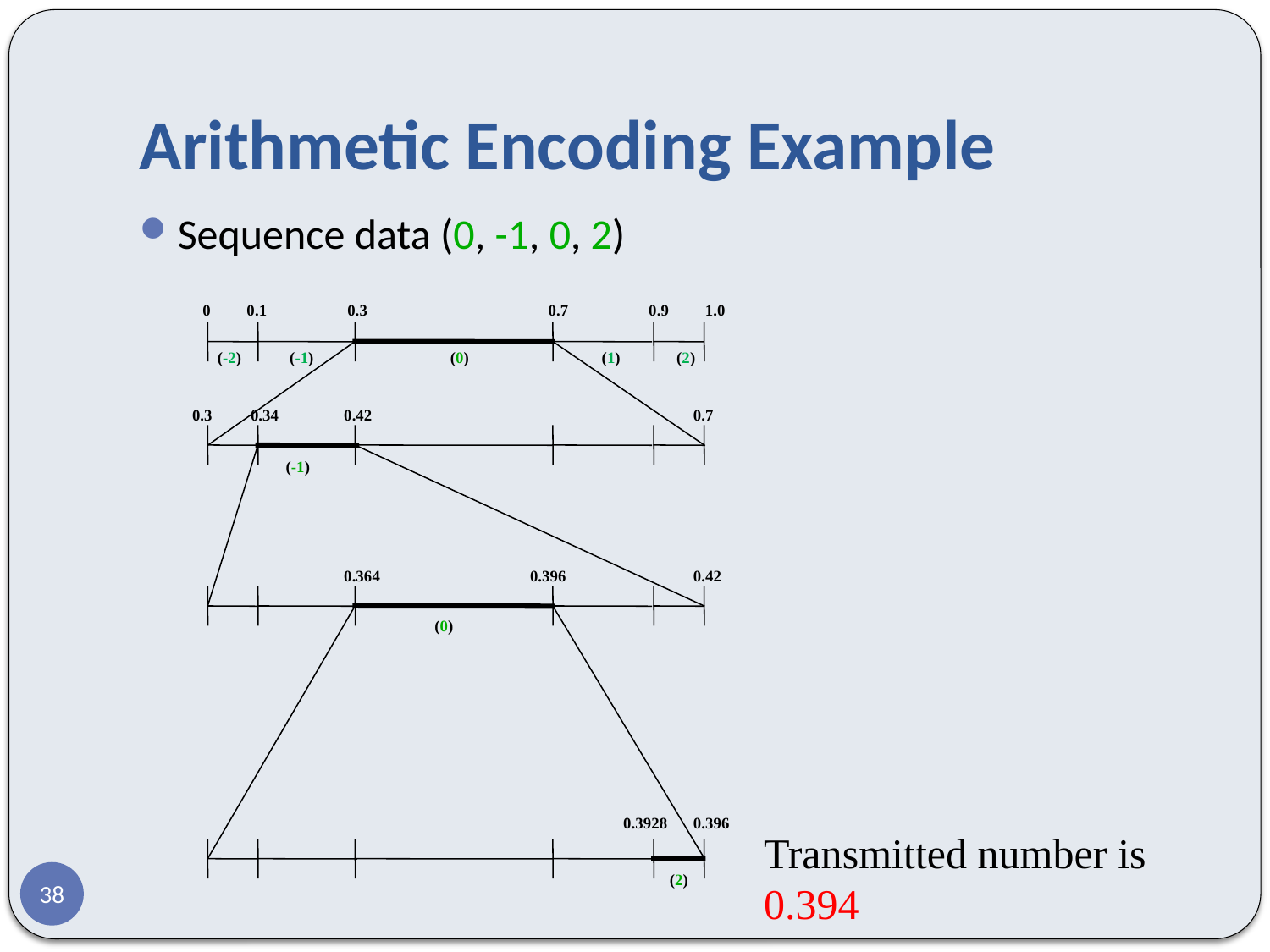

# Arithmetic Encoding Example
Sequence data (0, -1, 0, 2)‏

0         0.1                    0.3                                             0.7                    0.9         1.0

(-2)            (-1)                                  (0)                                 (1)              (2)‏

0.3
0.34
0.42
0.7

                 (-1)
0.364
0.396
0.42

                                                      (0)
0.3928
0.396

                                                                                                                   (2)
Transmitted number is 0.394
38